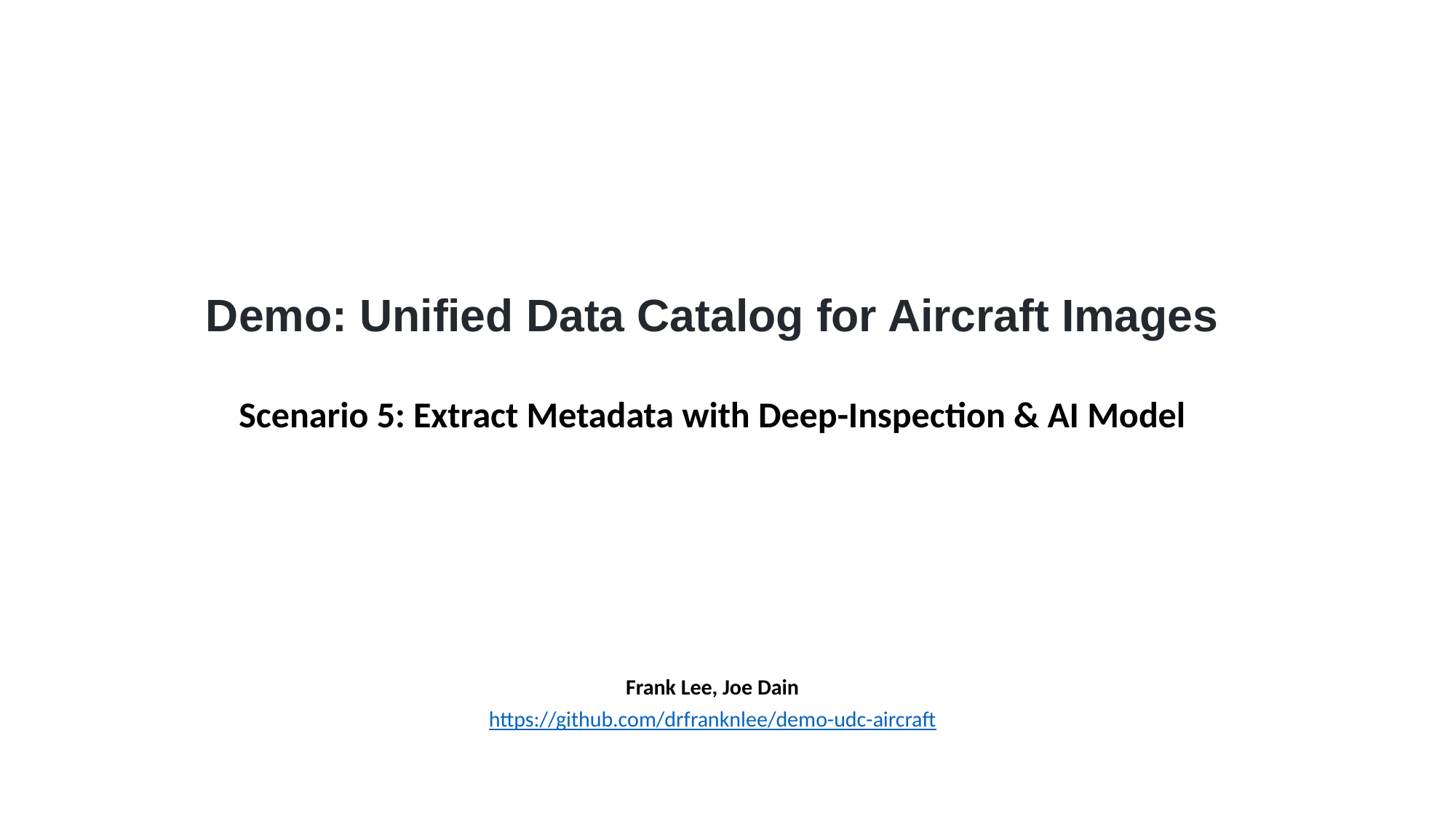

# Demo: Unified Data Catalog for Aircraft Images
Scenario 5: Extract Metadata with Deep-Inspection & AI Model
Frank Lee, Joe Dain
https://github.com/drfranknlee/demo-udc-aircraft